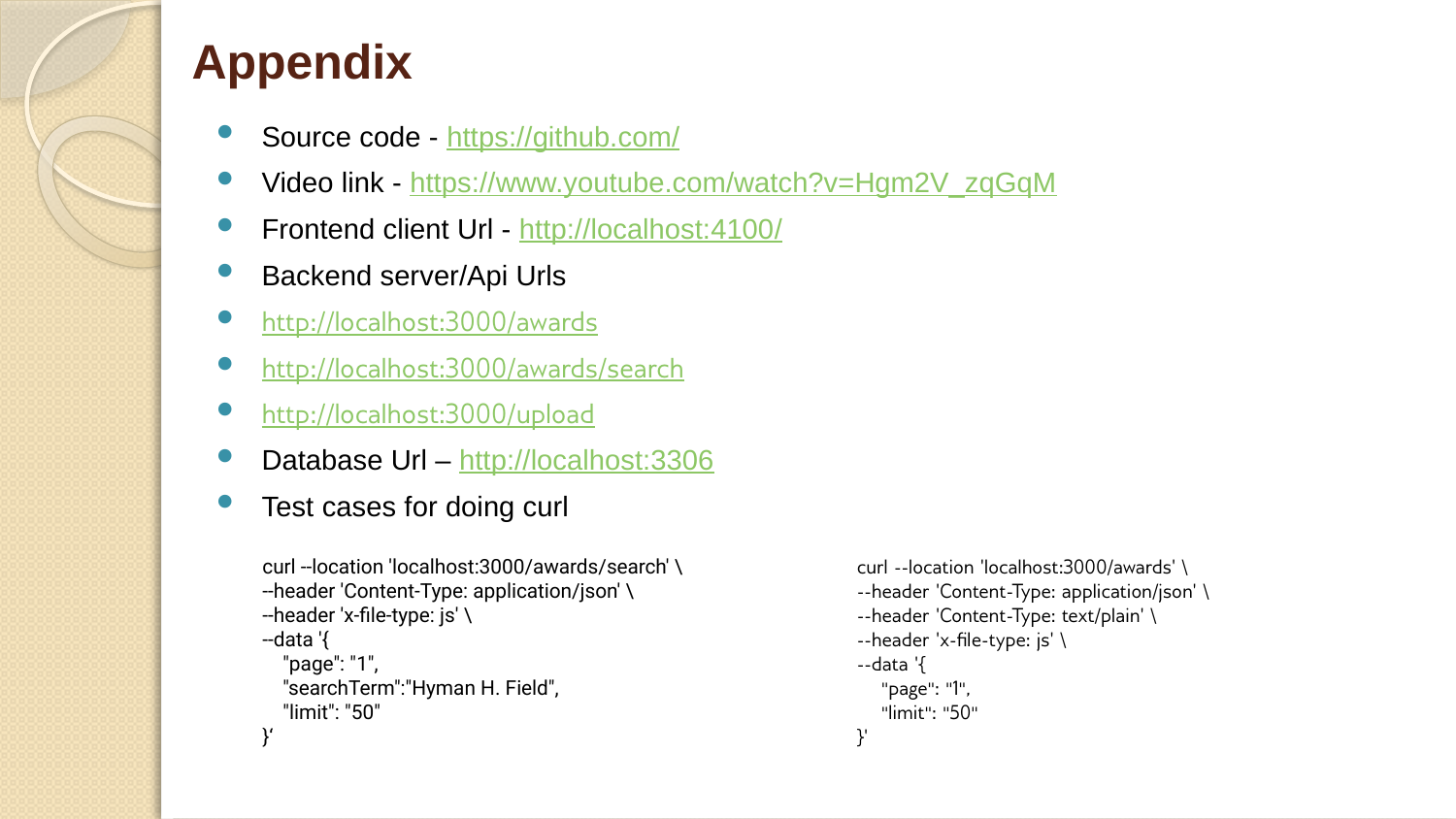

# Appendix
Source code - https://github.com/
Video link - https://www.youtube.com/watch?v=Hgm2V_zqGqM
Frontend client Url - http://localhost:4100/
Backend server/Api Urls
http://localhost:3000/awards
http://localhost:3000/awards/search
http://localhost:3000/upload
Database Url – http://localhost:3306
Test cases for doing curl

curl --location 'localhost:3000/awards' \
--header 'Content-Type: application/json' \
--header 'Content-Type: text/plain' \
--header 'x-file-type: js' \
--data '{
    "page": "1",
    "limit": "50"
}'
curl --location 'localhost:3000/awards/search' \
--header 'Content-Type: application/json' \
--header 'x-file-type: js' \
--data '{
    "page": "1",
    "searchTerm":"Hyman H. Field",
    "limit": "50"
}‘